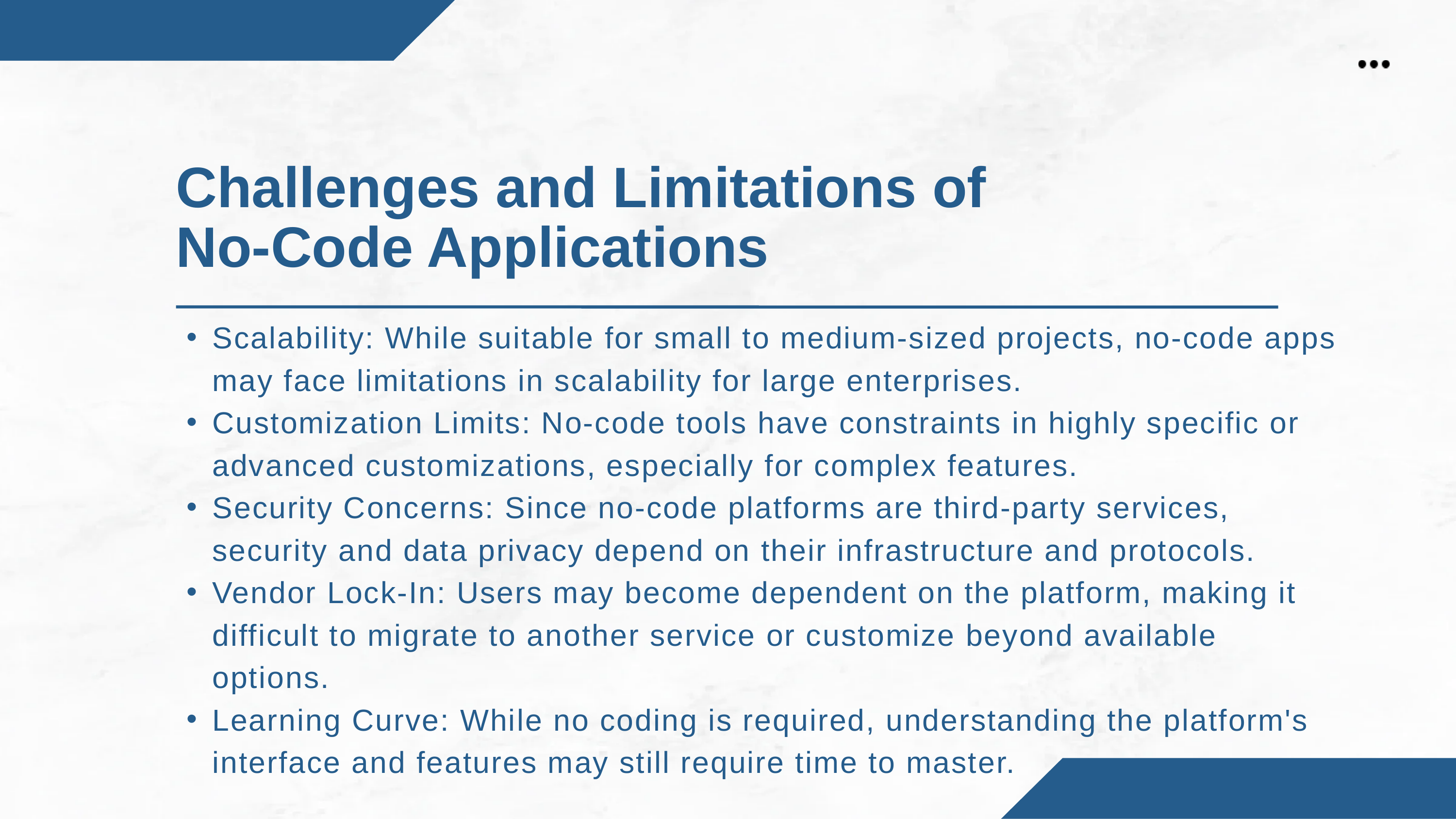

Challenges and Limitations of No-Code Applications

Scalability: While suitable for small to medium-sized projects, no-code apps may face limitations in scalability for large enterprises.
Customization Limits: No-code tools have constraints in highly specific or advanced customizations, especially for complex features.
Security Concerns: Since no-code platforms are third-party services, security and data privacy depend on their infrastructure and protocols.
Vendor Lock-In: Users may become dependent on the platform, making it difficult to migrate to another service or customize beyond available options.
Learning Curve: While no coding is required, understanding the platform's interface and features may still require time to master.